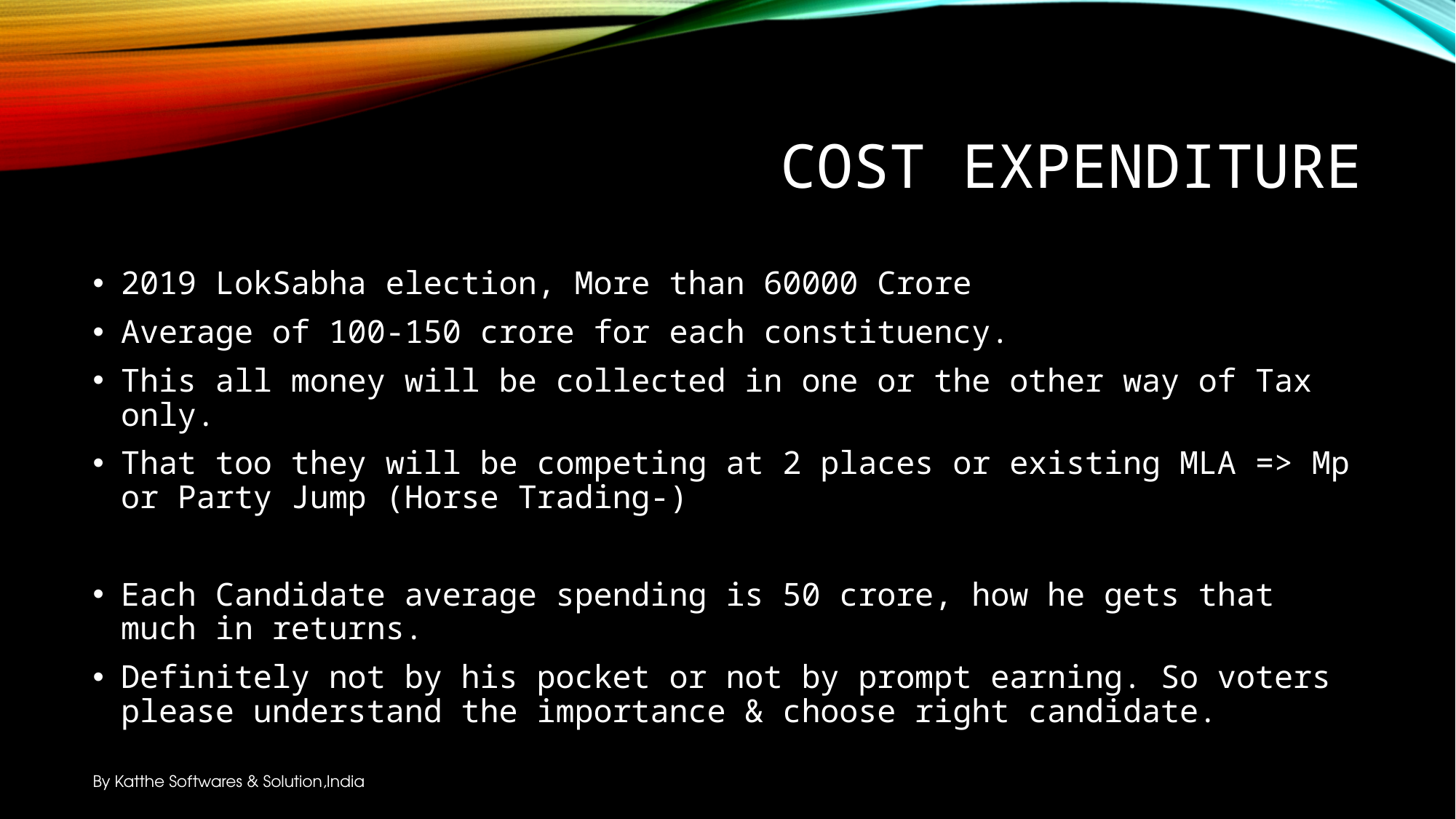

# Cost Expenditure
2019 LokSabha election, More than 60000 Crore
Average of 100-150 crore for each constituency.
This all money will be collected in one or the other way of Tax only.
That too they will be competing at 2 places or existing MLA => Mp or Party Jump (Horse Trading-)

Each Candidate average spending is 50 crore, how he gets that much in returns.
Definitely not by his pocket or not by prompt earning. So voters please understand the importance & choose right candidate.
By Katthe Softwares & Solution,India